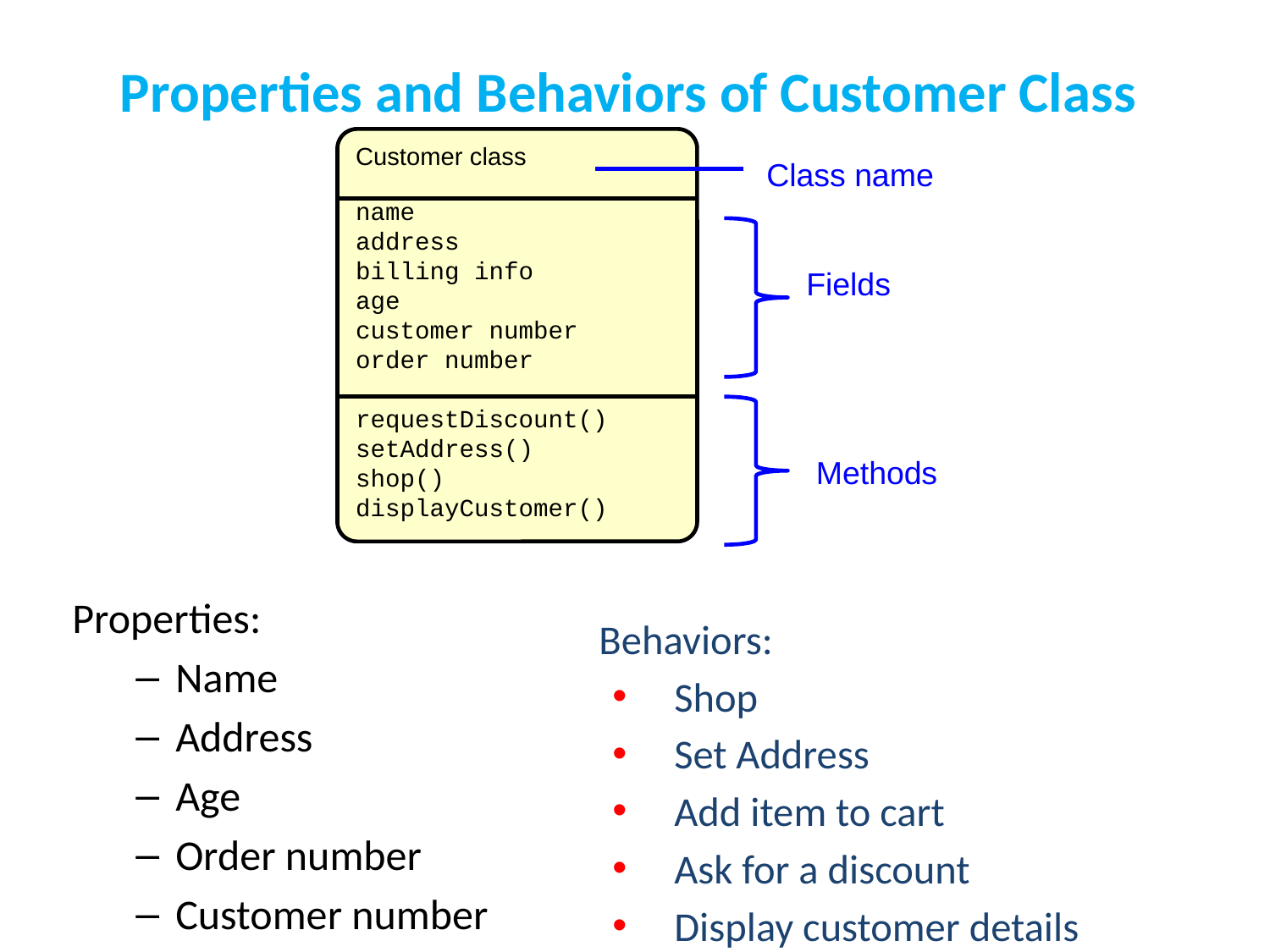

# Properties and Behaviors of Customer Class
Customer class

name
address
billing info
age
customer number
order number

requestDiscount()
setAddress()
shop()
displayCustomer()
Class name

Fields

Methods

Behaviors:
Shop
Set Address
Add item to cart
Ask for a discount
Display customer details
Properties:
Name
Address
Age
Order number
Customer number